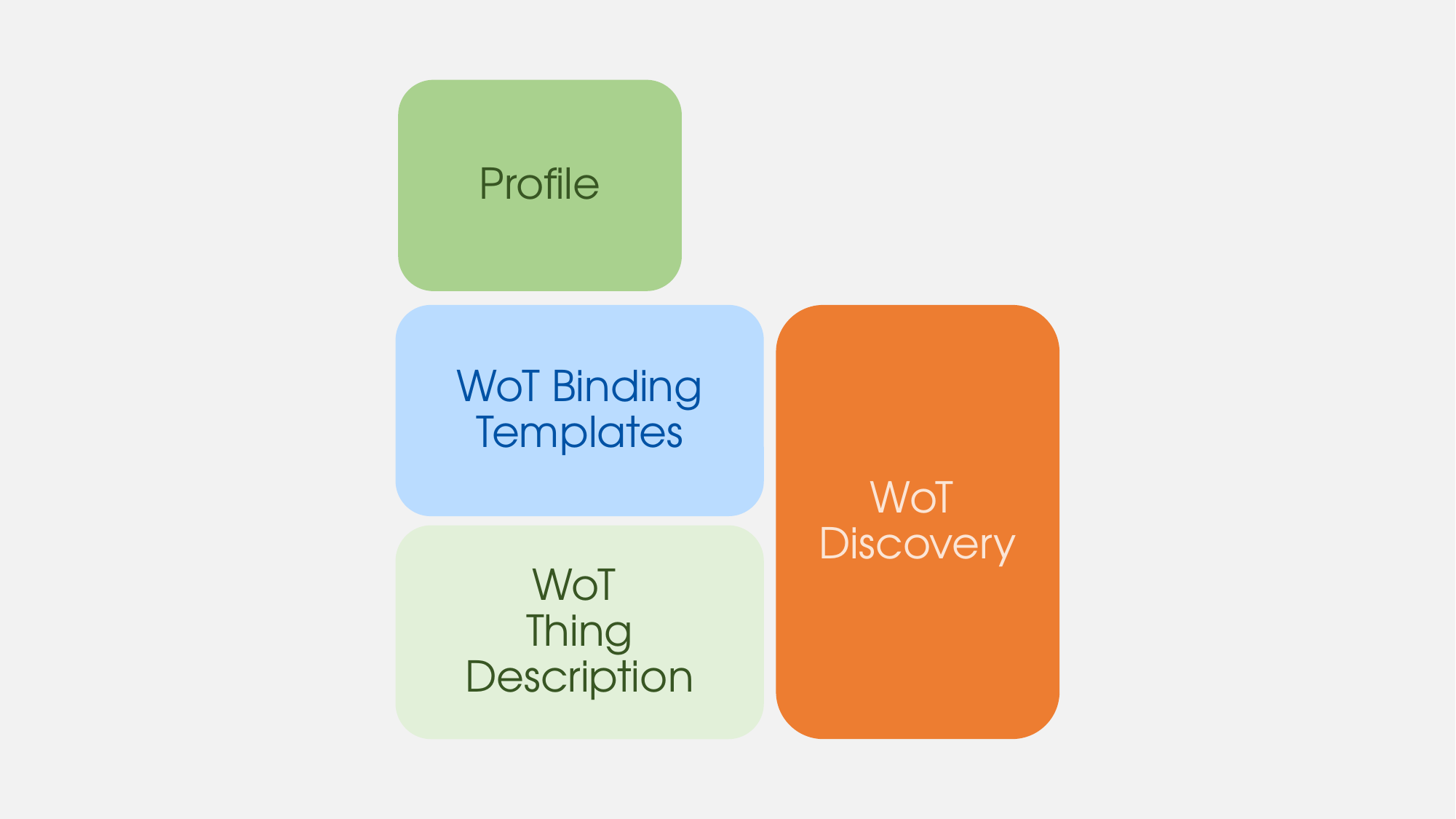

Profile

WoT Binding
Templates

WoT
Discovery
z
WoT
Thing Description